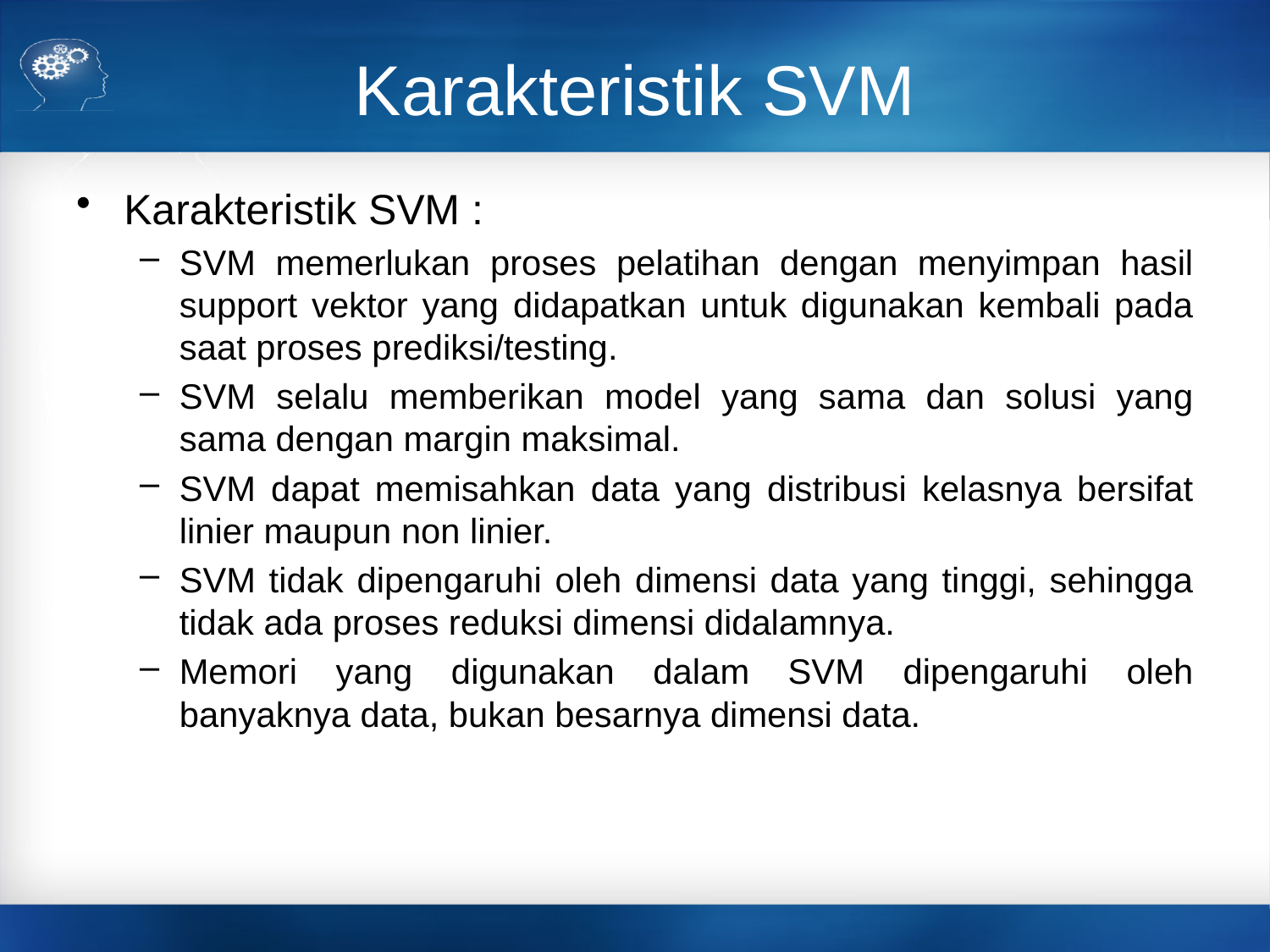

# Karakteristik SVM
Karakteristik SVM :
SVM memerlukan proses pelatihan dengan menyimpan hasil support vektor yang didapatkan untuk digunakan kembali pada saat proses prediksi/testing.
SVM selalu memberikan model yang sama dan solusi yang sama dengan margin maksimal.
SVM dapat memisahkan data yang distribusi kelasnya bersifat linier maupun non linier.
SVM tidak dipengaruhi oleh dimensi data yang tinggi, sehingga tidak ada proses reduksi dimensi didalamnya.
Memori yang digunakan dalam SVM dipengaruhi oleh banyaknya data, bukan besarnya dimensi data.